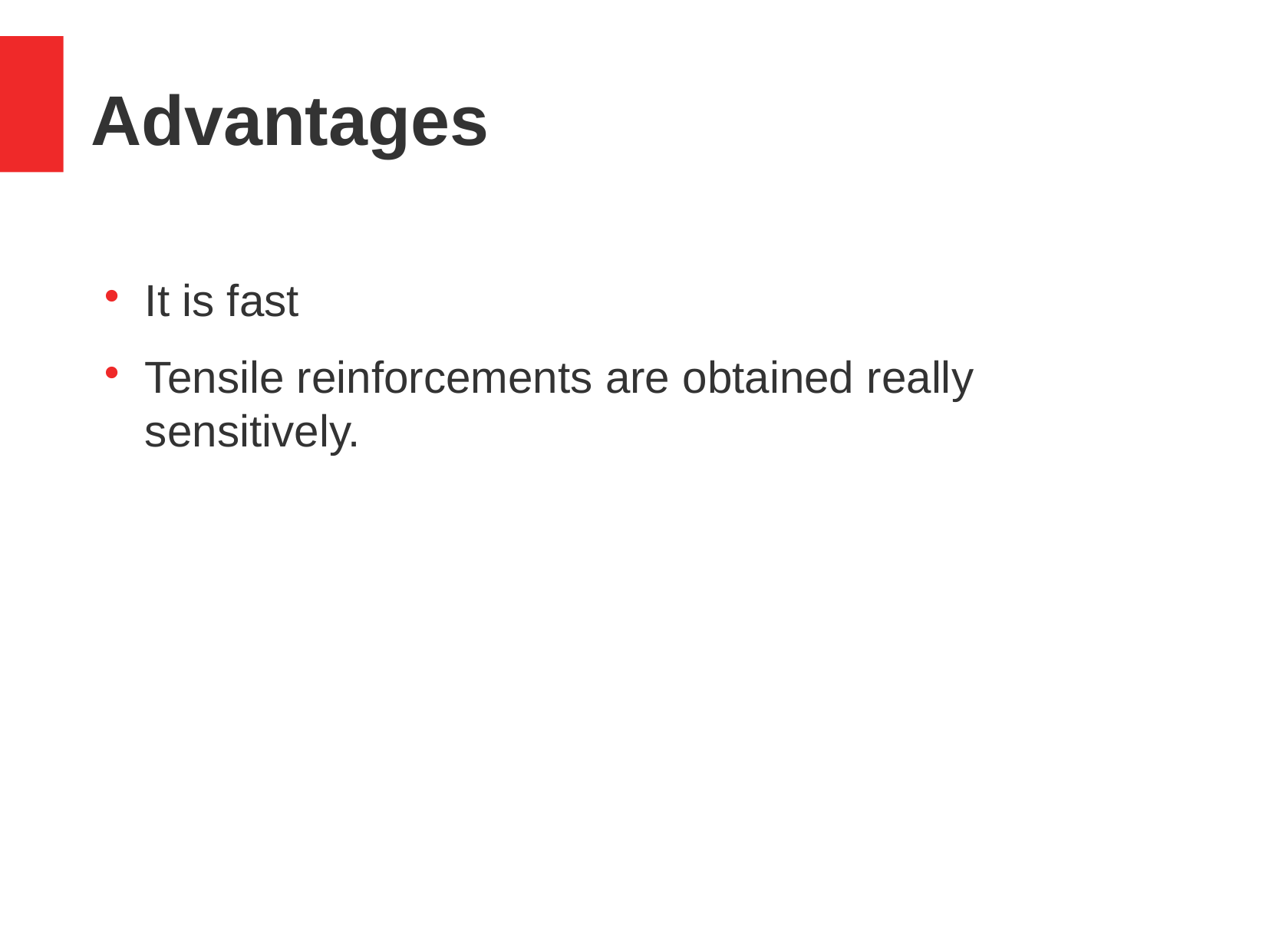

Advantages
It is fast
Tensile reinforcements are obtained really sensitively.